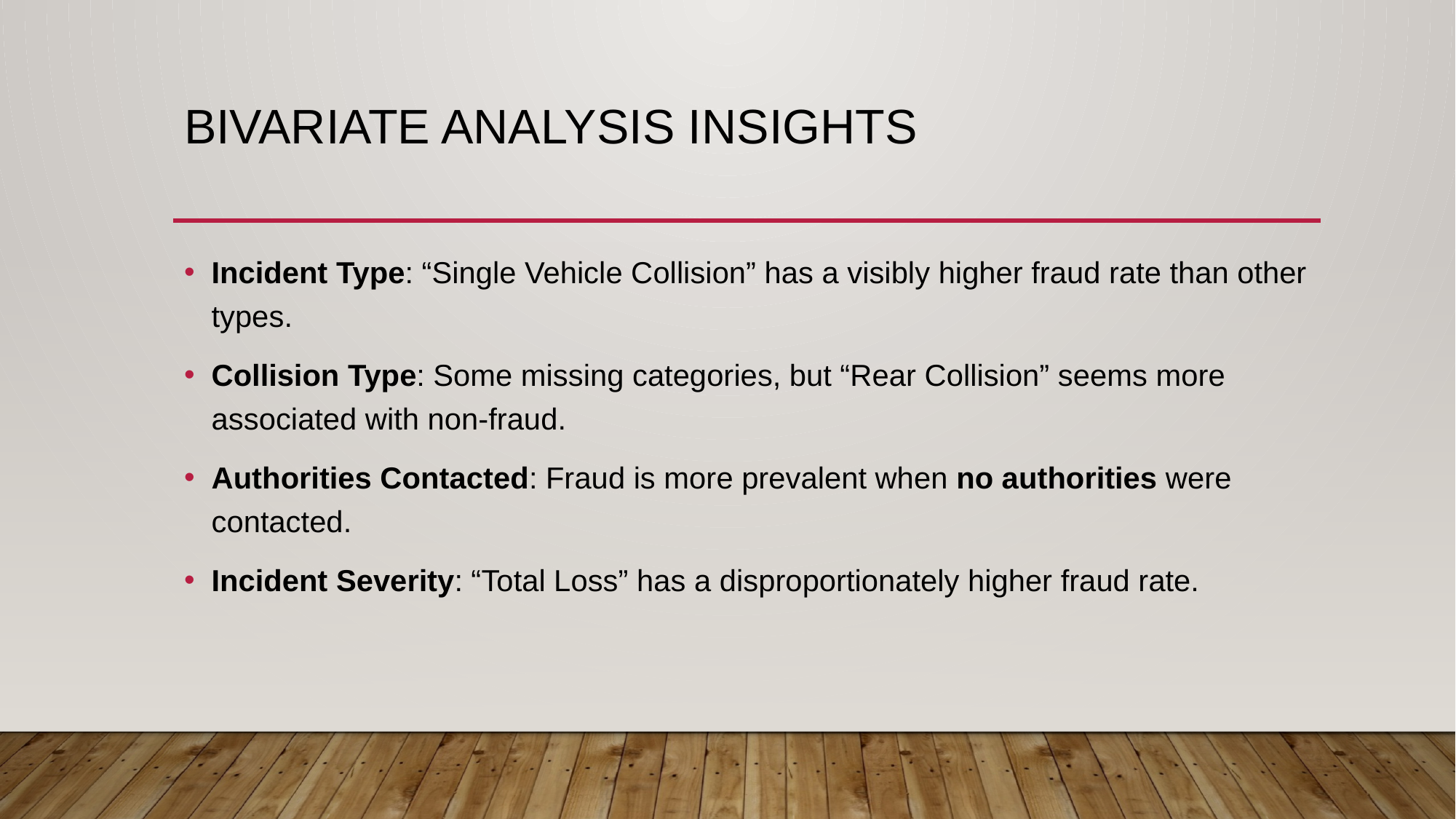

# Bivariate Analysis Insights
Incident Type: “Single Vehicle Collision” has a visibly higher fraud rate than other types.
Collision Type: Some missing categories, but “Rear Collision” seems more associated with non-fraud.
Authorities Contacted: Fraud is more prevalent when no authorities were contacted.
Incident Severity: “Total Loss” has a disproportionately higher fraud rate.